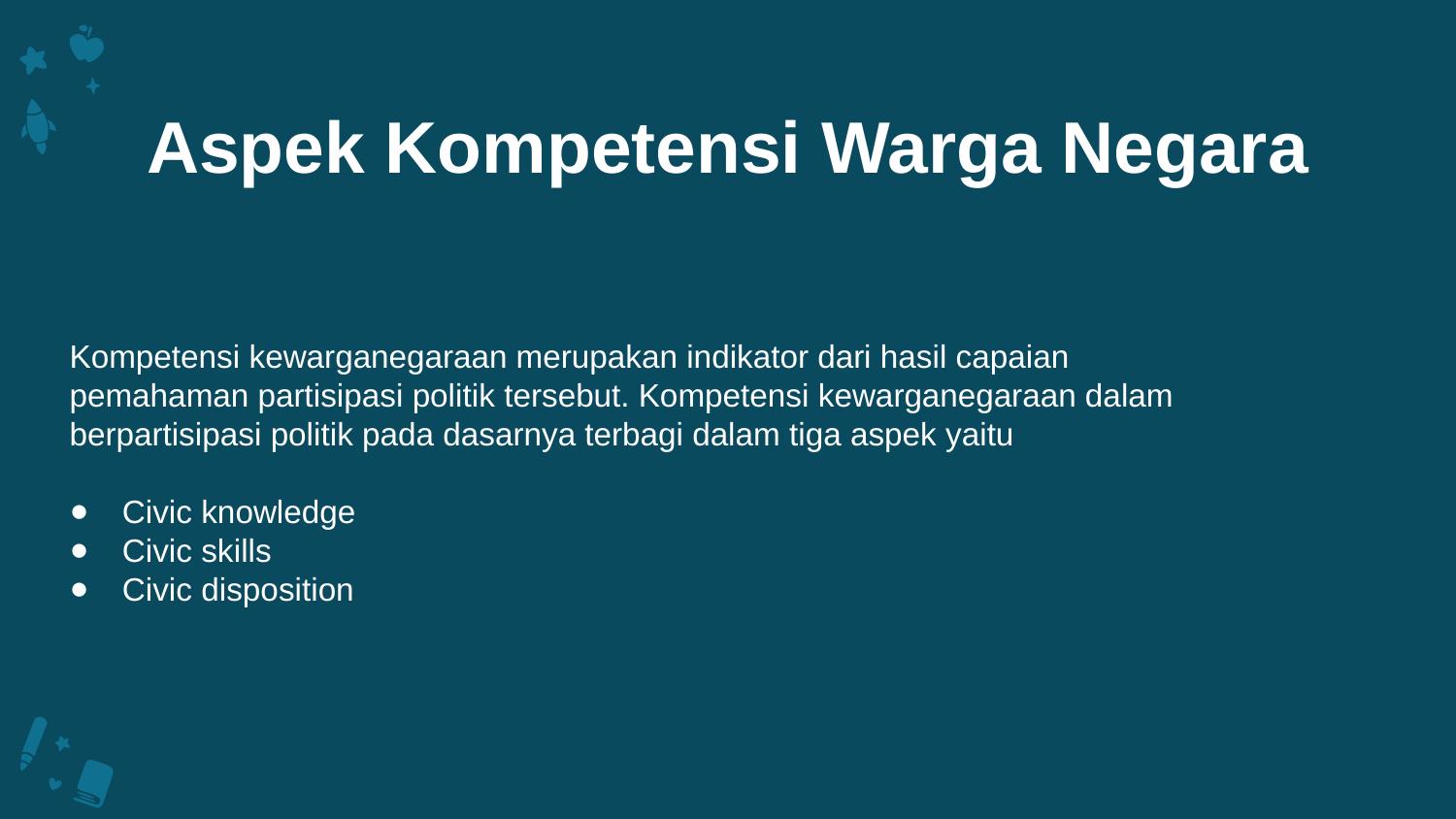

# Aspek Kompetensi Warga Negara
Kompetensi kewarganegaraan merupakan indikator dari hasil capaian pemahaman partisipasi politik tersebut. Kompetensi kewarganegaraan dalam berpartisipasi politik pada dasarnya terbagi dalam tiga aspek yaitu

Civic knowledge
Civic skills
Civic disposition